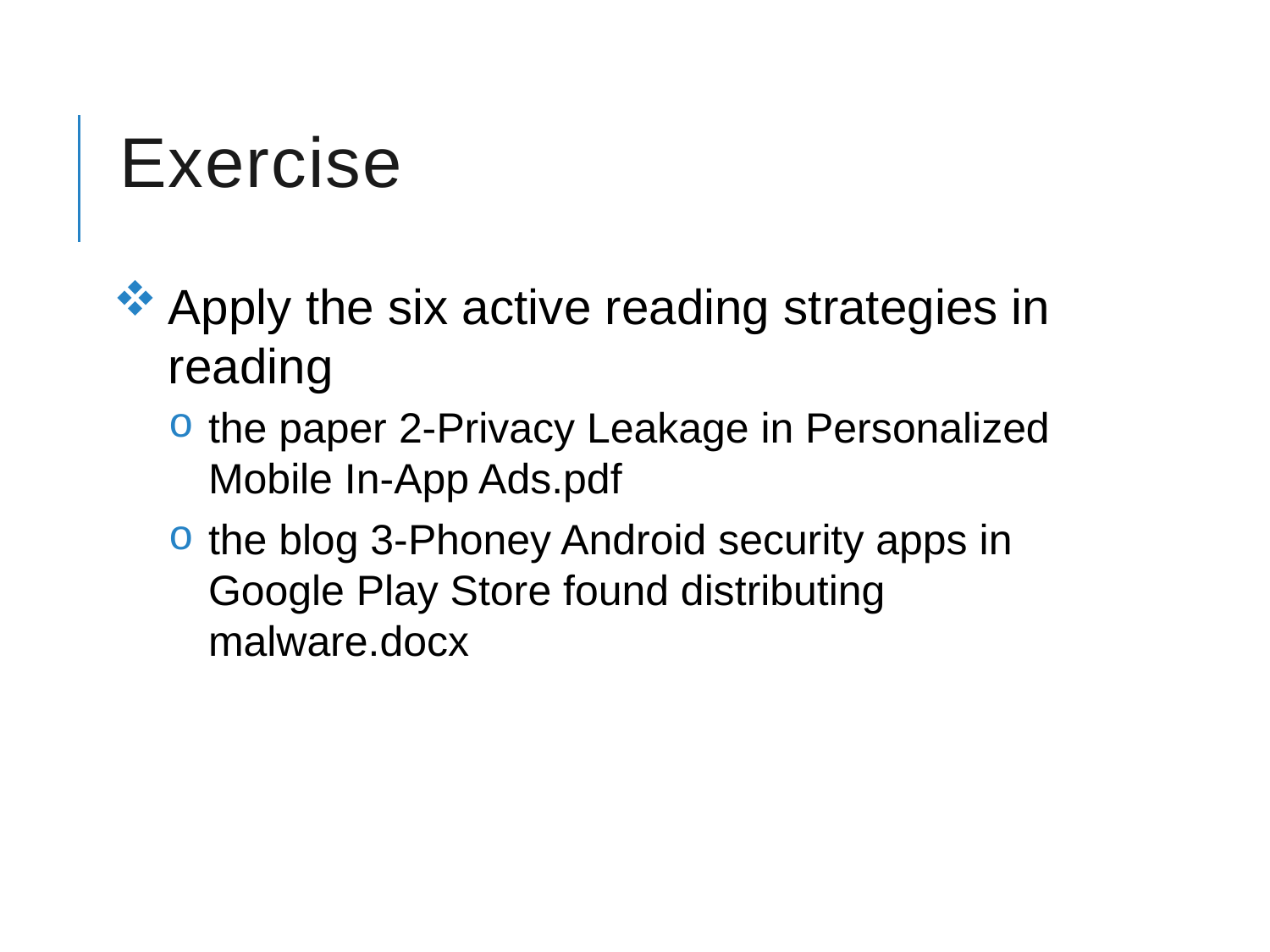

# Exercise
Apply the six active reading strategies in reading
the paper 2-Privacy Leakage in Personalized Mobile In-App Ads.pdf
the blog 3-Phoney Android security apps in Google Play Store found distributing malware.docx